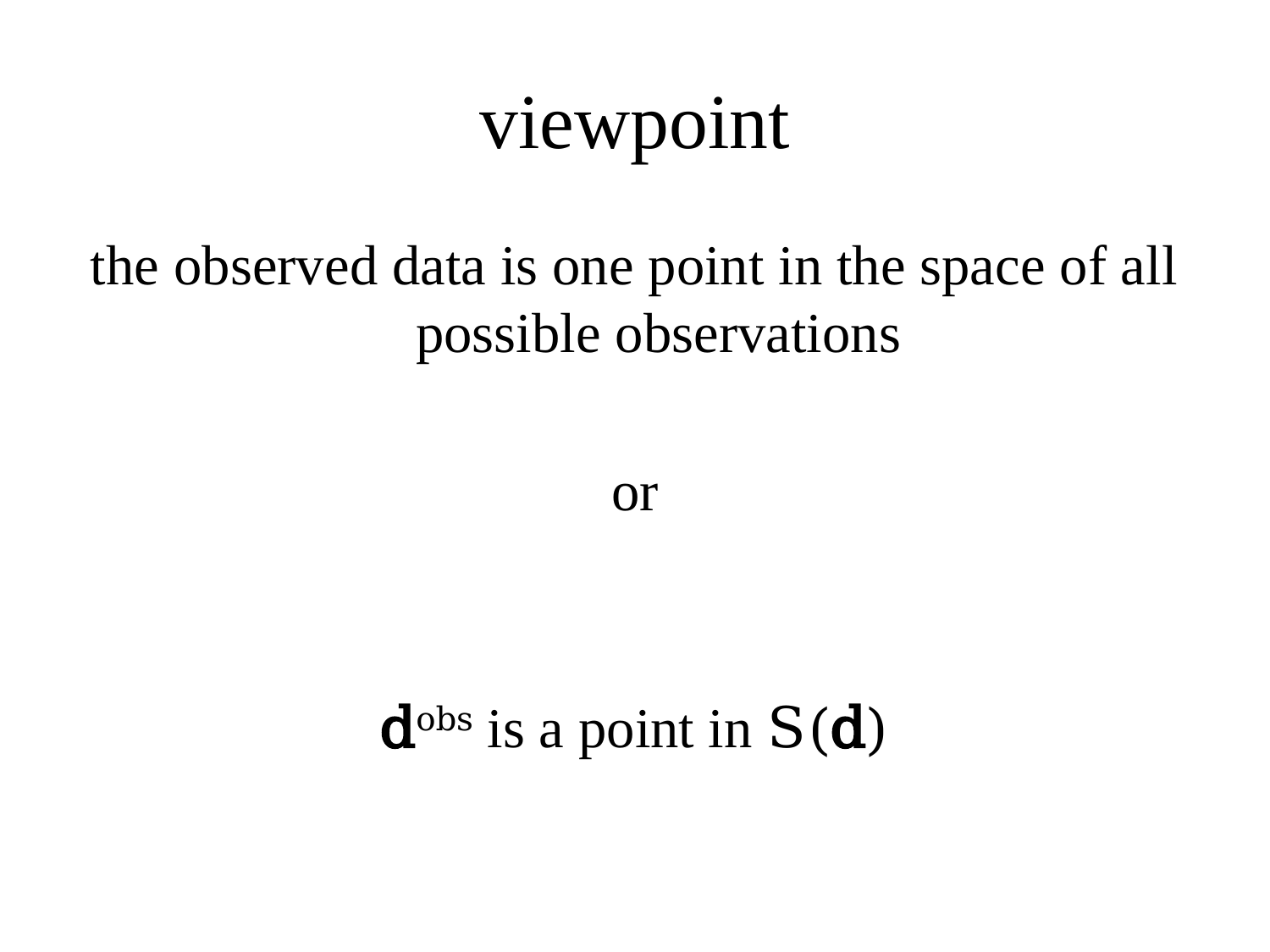

# viewpoint
the observed data is one point in the space of all possible observations

or

dobs is a point in S(d)